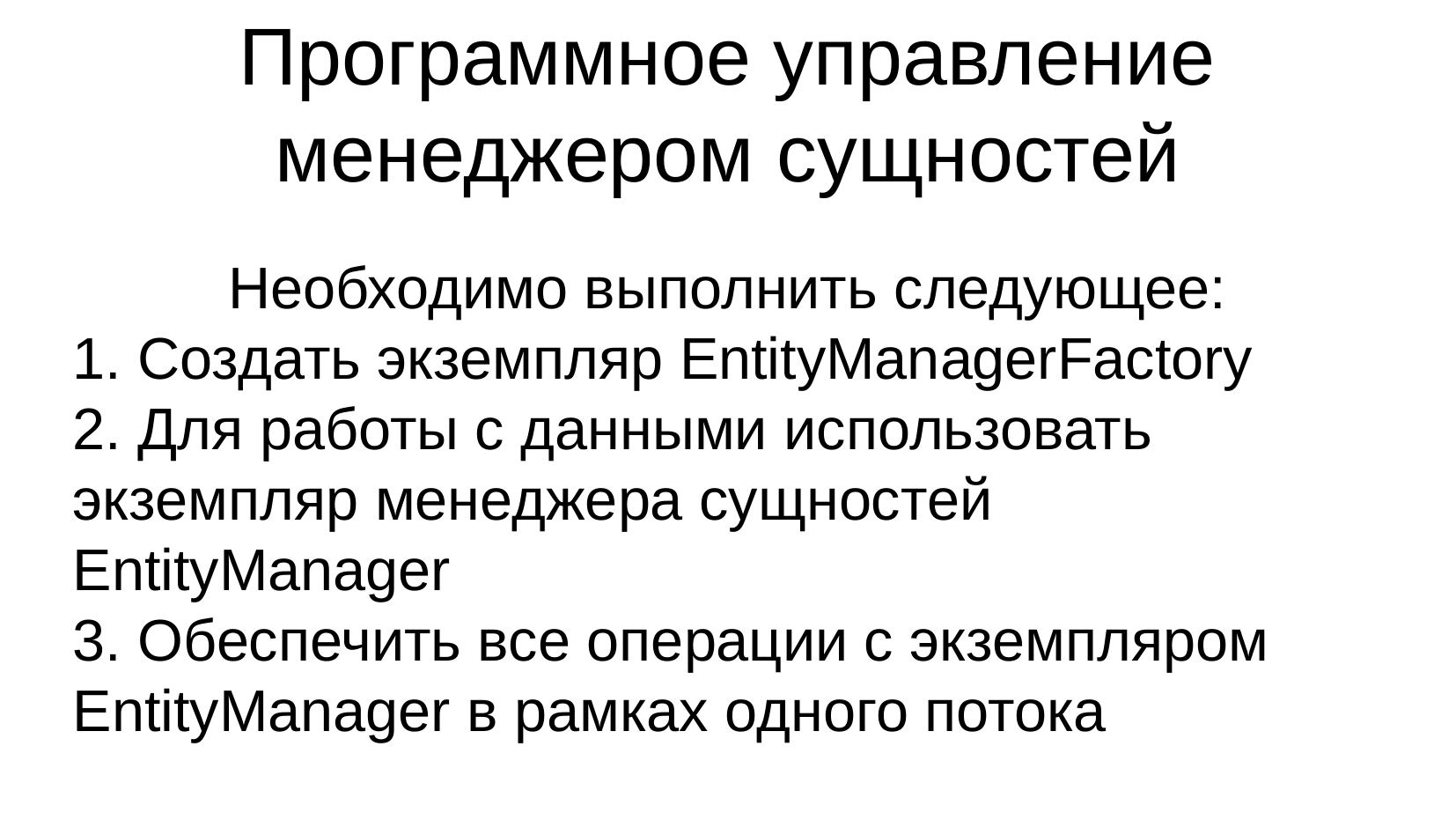

Программное управление менеджером сущностей
Необходимо выполнить следующее:
1. Создать экземпляр EntityManagerFactory
2. Для работы с данными использовать экземпляр менеджера сущностей EntityManager
3. Обеспечить все операции с экземпляром EntityManager в рамках одного потока